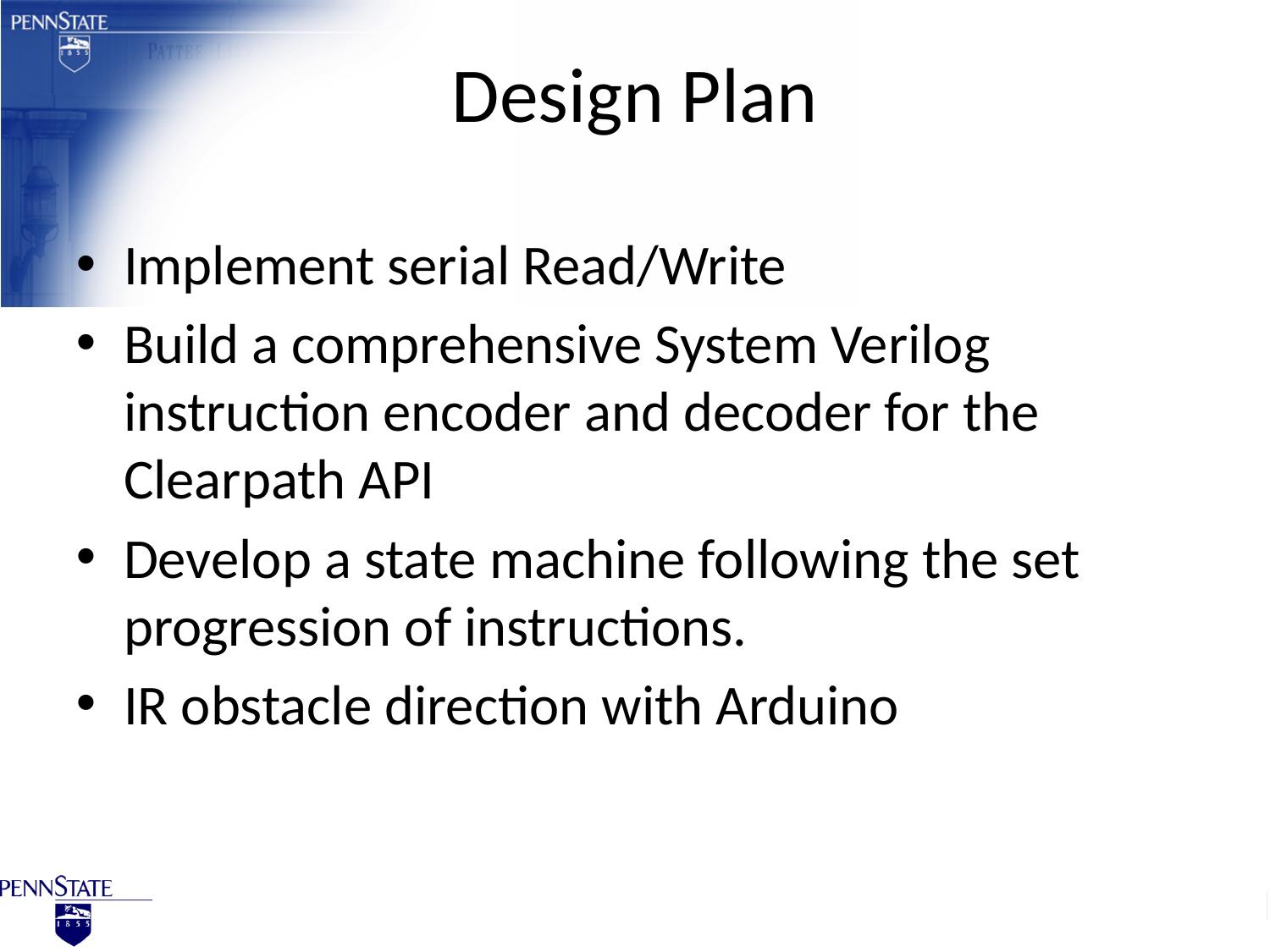

# Design Plan
Implement serial Read/Write
Build a comprehensive System Verilog instruction encoder and decoder for the Clearpath API
Develop a state machine following the set progression of instructions.
IR obstacle direction with Arduino